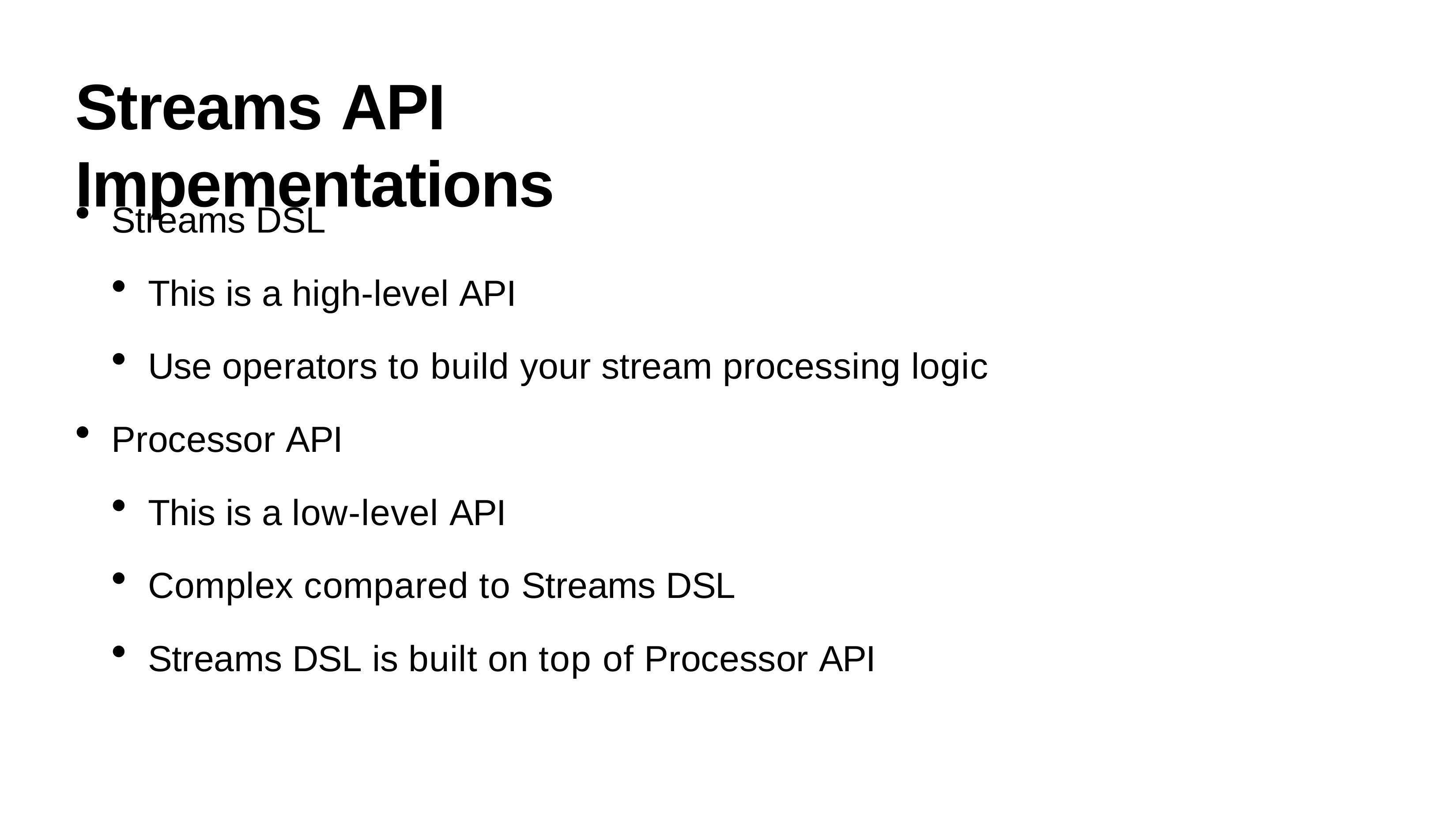

# Streams API Impementations
Streams DSL
This is a high-level API
Use operators to build your stream processing logic
Processor API
This is a low-level API
Complex compared to Streams DSL
Streams DSL is built on top of Processor API